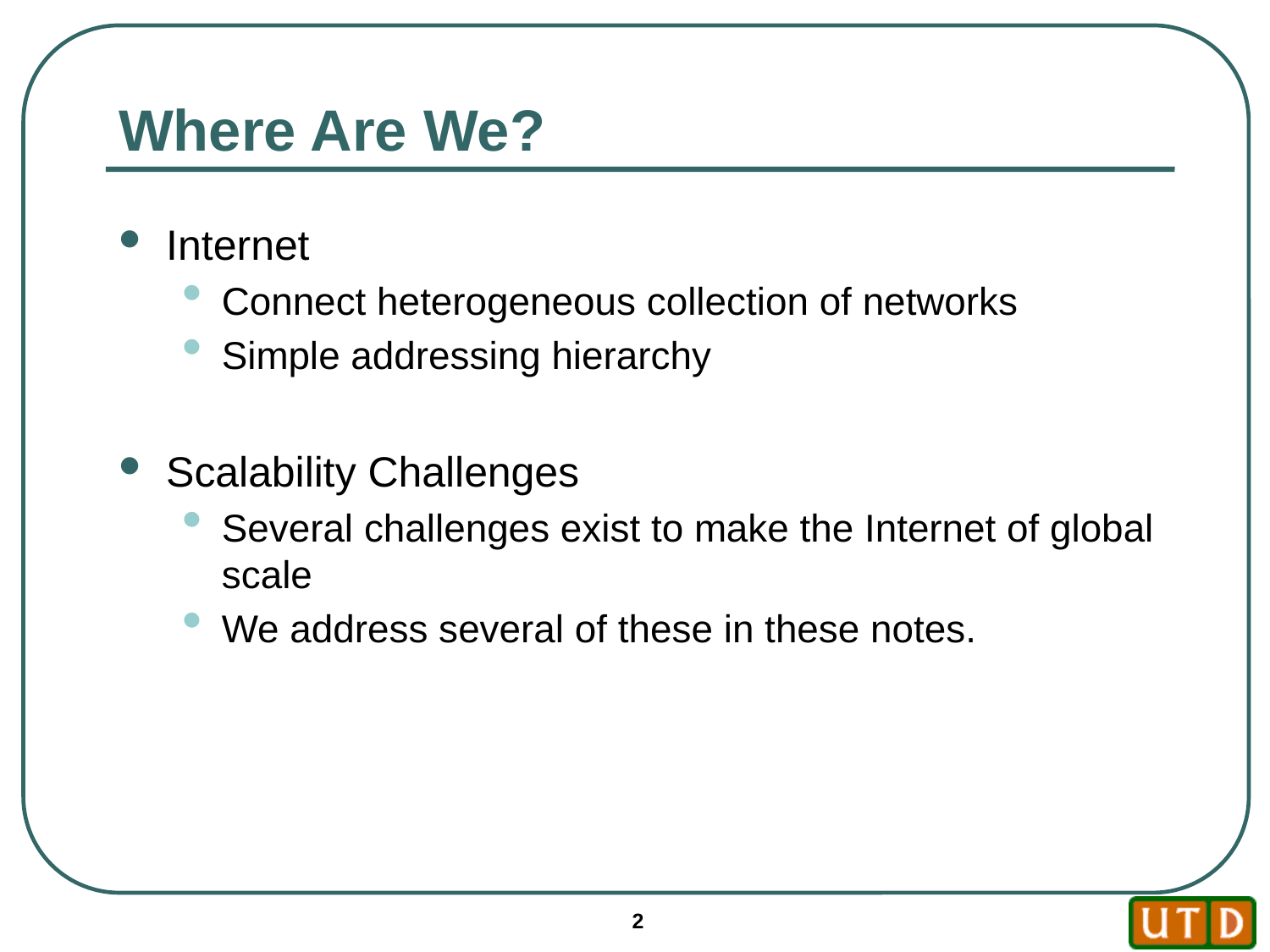

# Where Are We?
Internet
Connect heterogeneous collection of networks
Simple addressing hierarchy

Scalability Challenges
Several challenges exist to make the Internet of global scale
We address several of these in these notes.
2